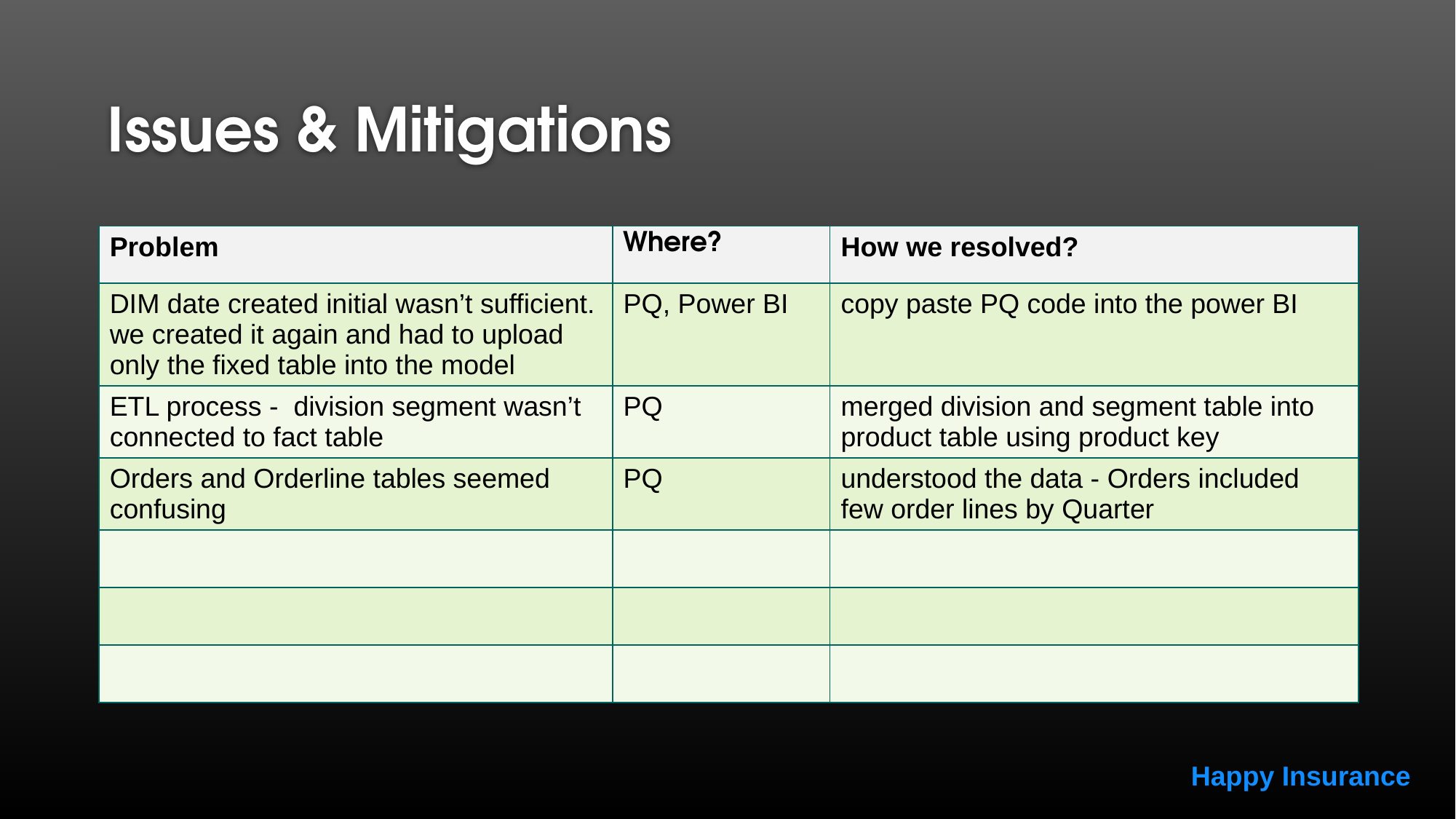

# Issues & Mitigations
| Problem | Where? | How we resolved? |
| --- | --- | --- |
| DIM date created initial wasn’t sufficient. we created it again and had to upload only the fixed table into the model | PQ, Power BI | copy paste PQ code into the power BI |
| ETL process - division segment wasn’t connected to fact table | PQ | merged division and segment table into product table using product key |
| Orders and Orderline tables seemed confusing | PQ | understood the data - Orders included few order lines by Quarter |
|  |  |  |
|  |  |  |
|  |  |  |